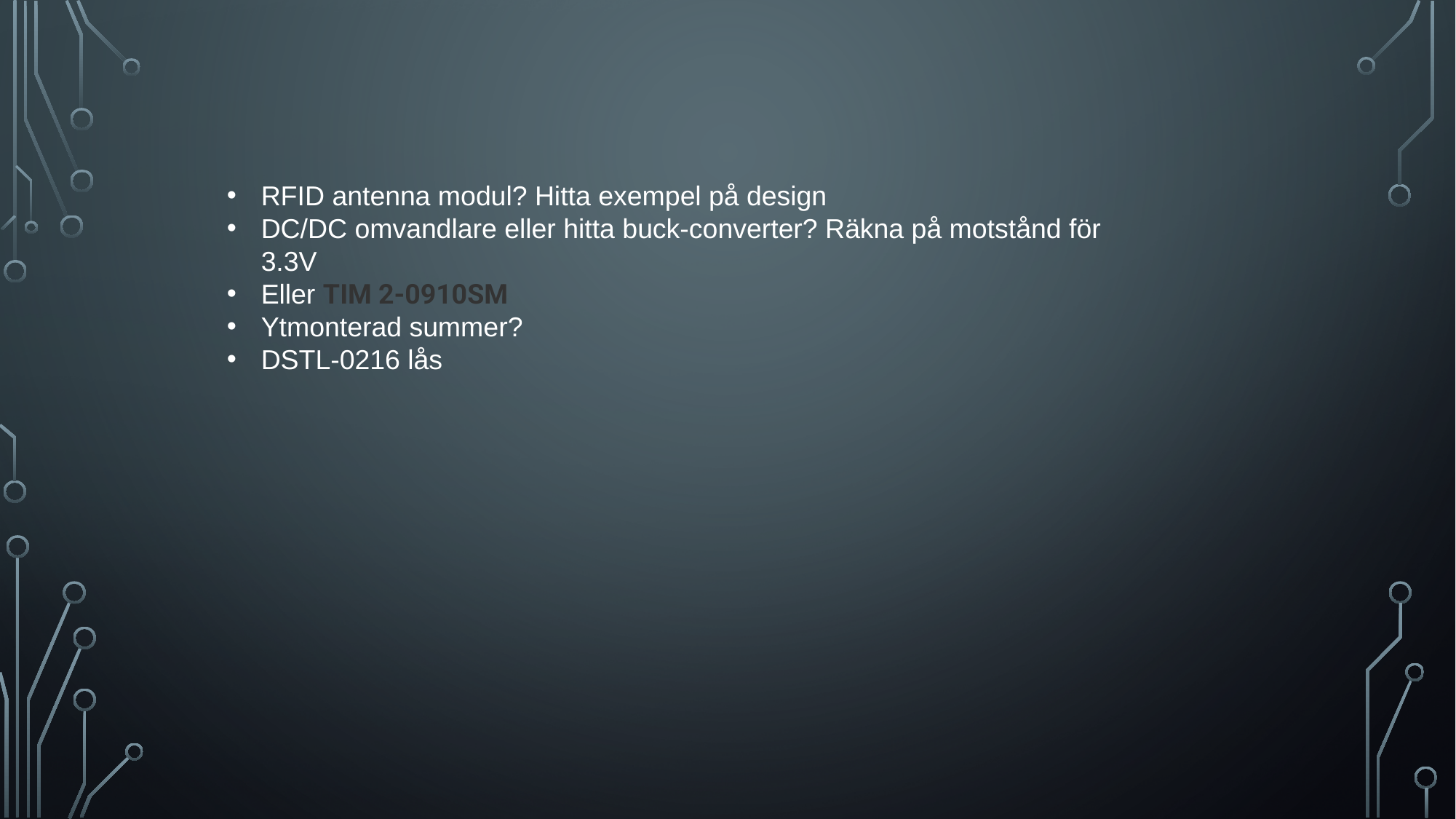

RFID antenna modul? Hitta exempel på design
DC/DC omvandlare eller hitta buck-converter? Räkna på motstånd för 3.3V
Eller TIM 2-0910SM
Ytmonterad summer?
DSTL-0216 lås